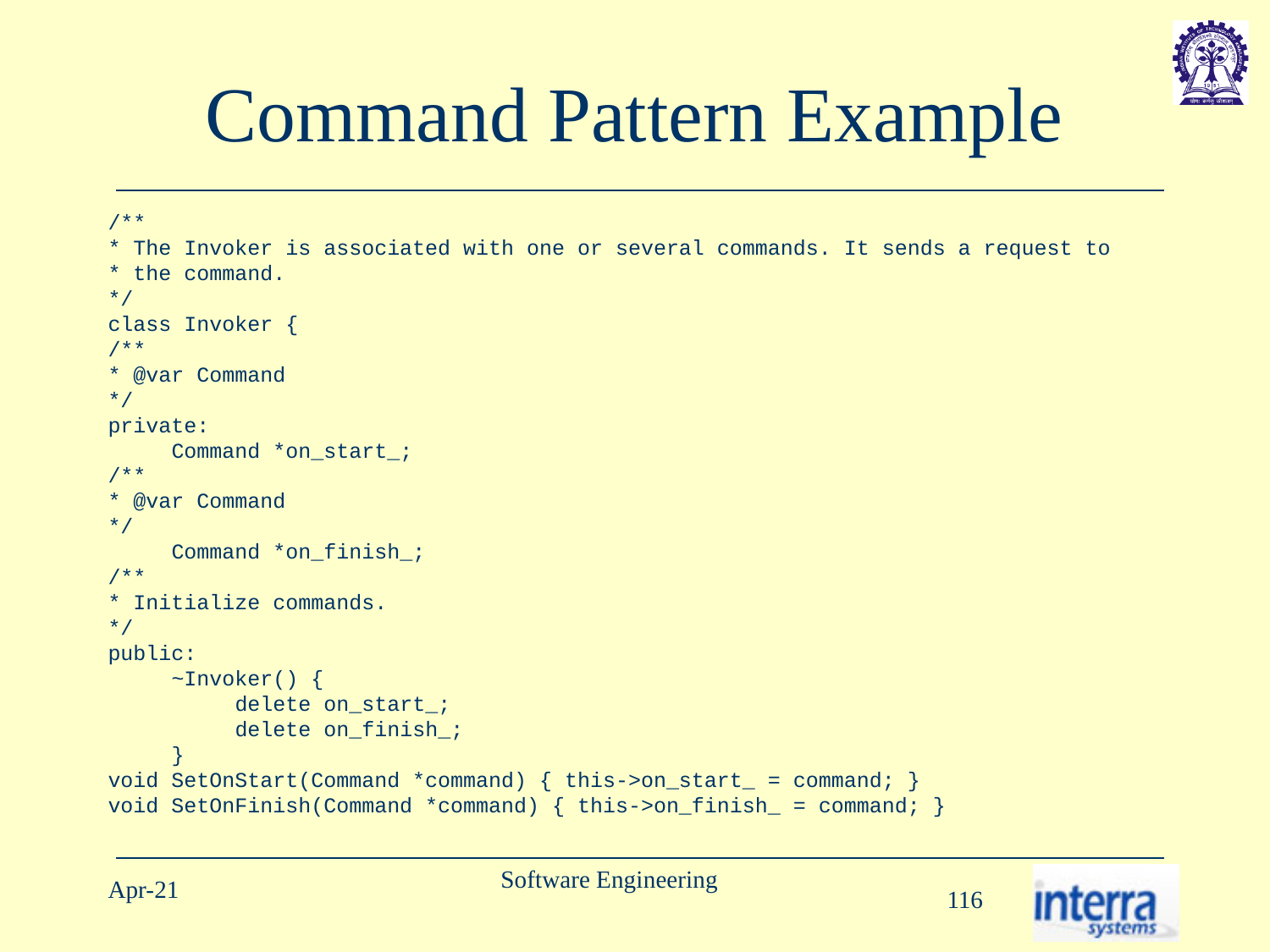

# Command Pattern Example
/**
* The Invoker is associated with one or several commands. It sends a request to
* the command.
*/
class Invoker {
/**
* @var Command
*/
private:
Command *on_start_;
/**
* @var Command
*/
Command *on_finish_;
/**
* Initialize commands.
*/
public:
~Invoker() {
delete on_start_;
delete on_finish_;
}
void SetOnStart(Command *command) { this->on_start_ = command; }
void SetOnFinish(Command *command) { this->on_finish_ = command; }
Software Engineering
Apr-21